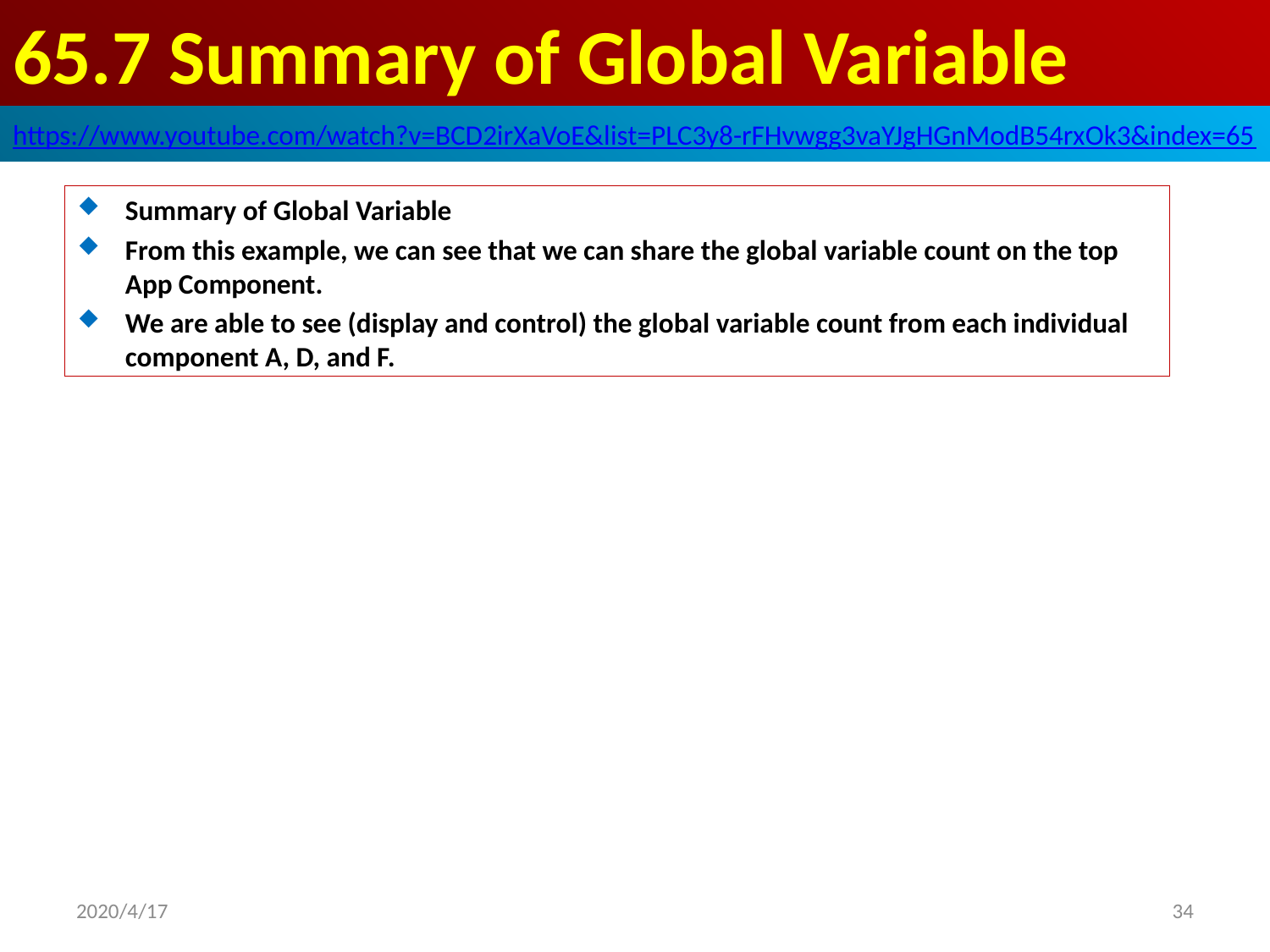

# 65.7 Summary of Global Variable
https://www.youtube.com/watch?v=BCD2irXaVoE&list=PLC3y8-rFHvwgg3vaYJgHGnModB54rxOk3&index=65
Summary of Global Variable
From this example, we can see that we can share the global variable count on the top App Component.
We are able to see (display and control) the global variable count from each individual component A, D, and F.
2020/4/17
34